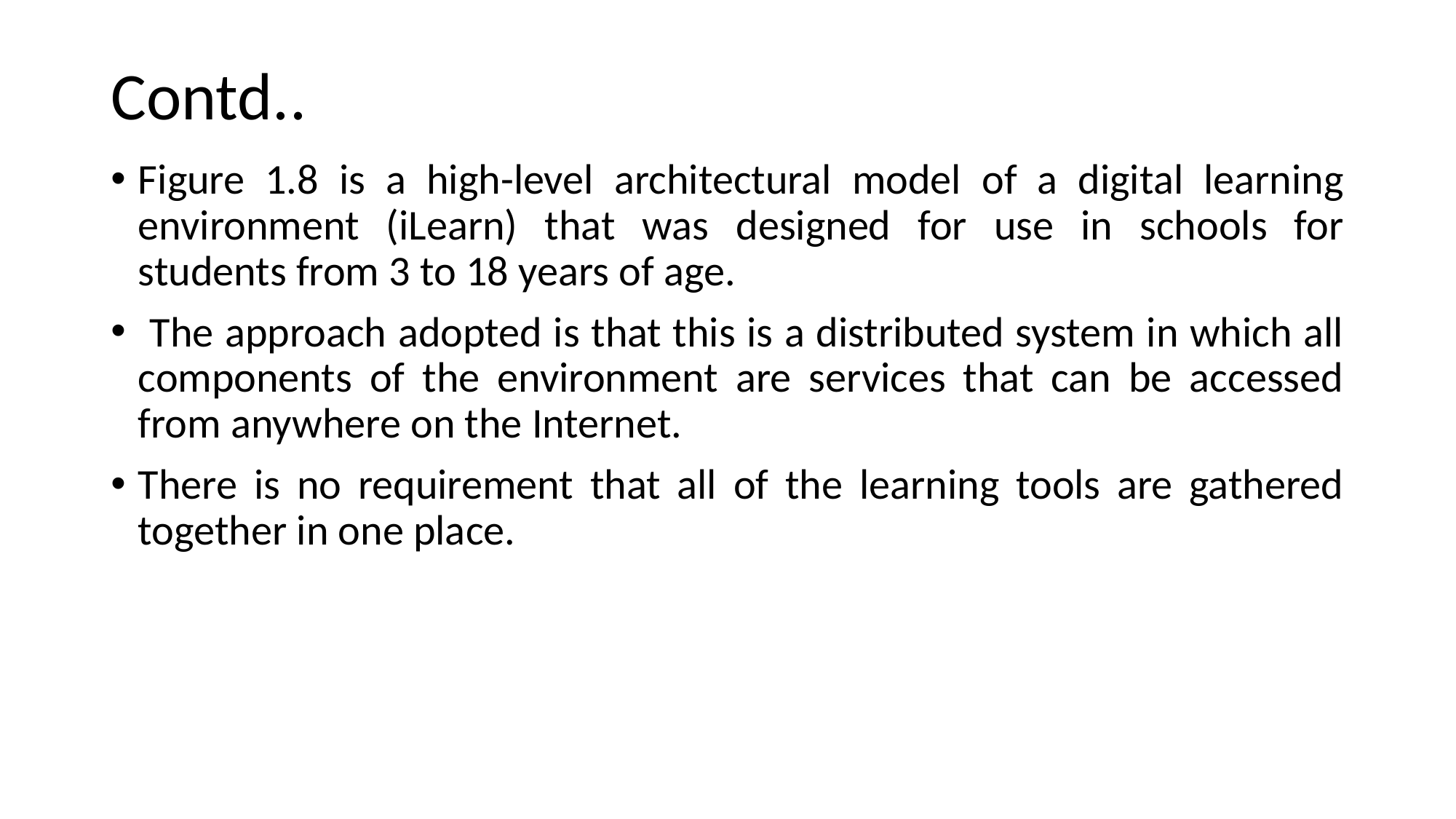

# Contd..
Figure 1.8 is a high-level architectural model of a digital learning environment (iLearn) that was designed for use in schools for students from 3 to 18 years of age.
 The approach adopted is that this is a distributed system in which all components of the environment are services that can be accessed from anywhere on the Internet.
There is no requirement that all of the learning tools are gathered together in one place.